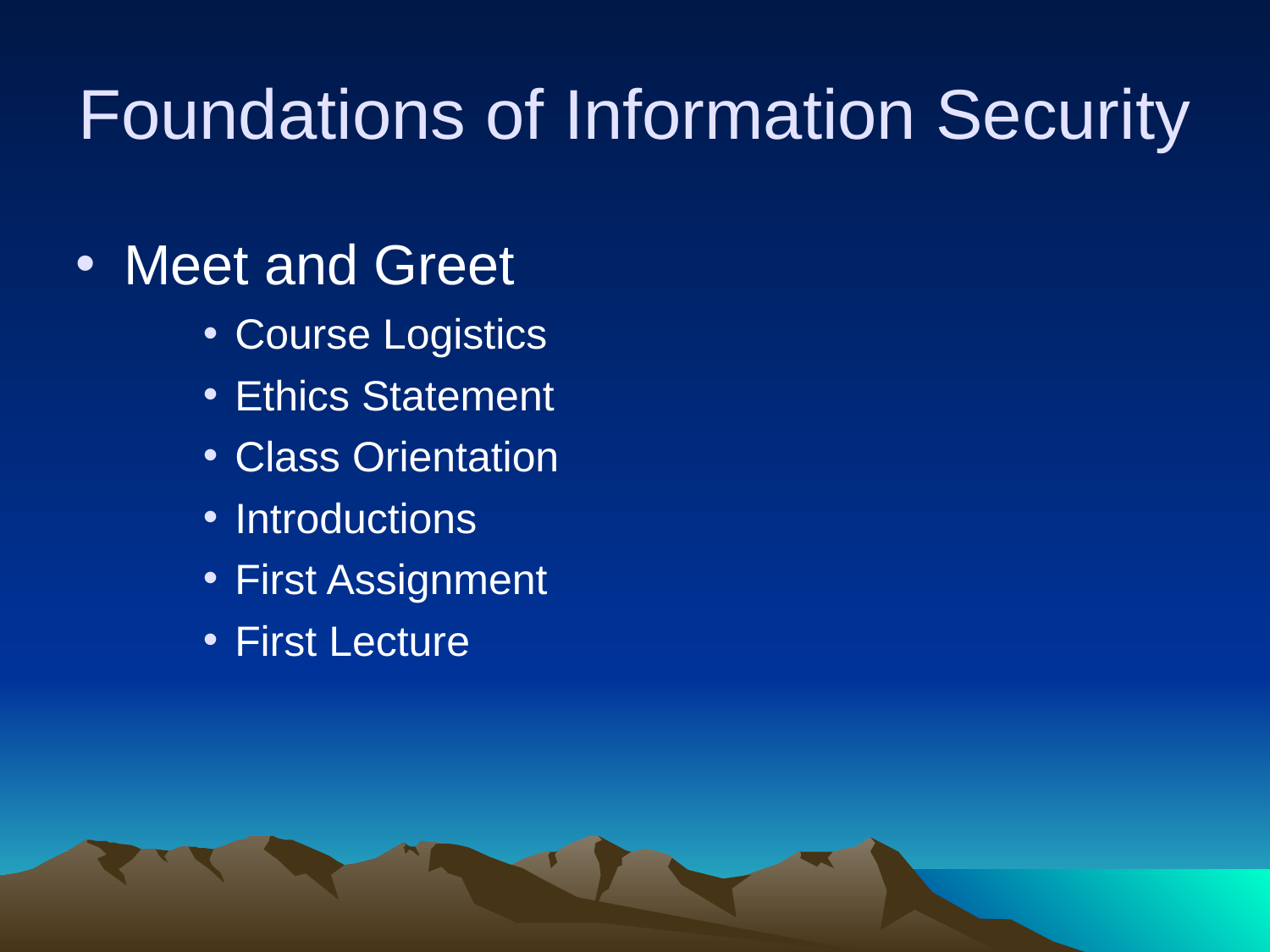

# Foundations of Information Security
Meet and Greet
Course Logistics
Ethics Statement
Class Orientation
Introductions
First Assignment
First Lecture